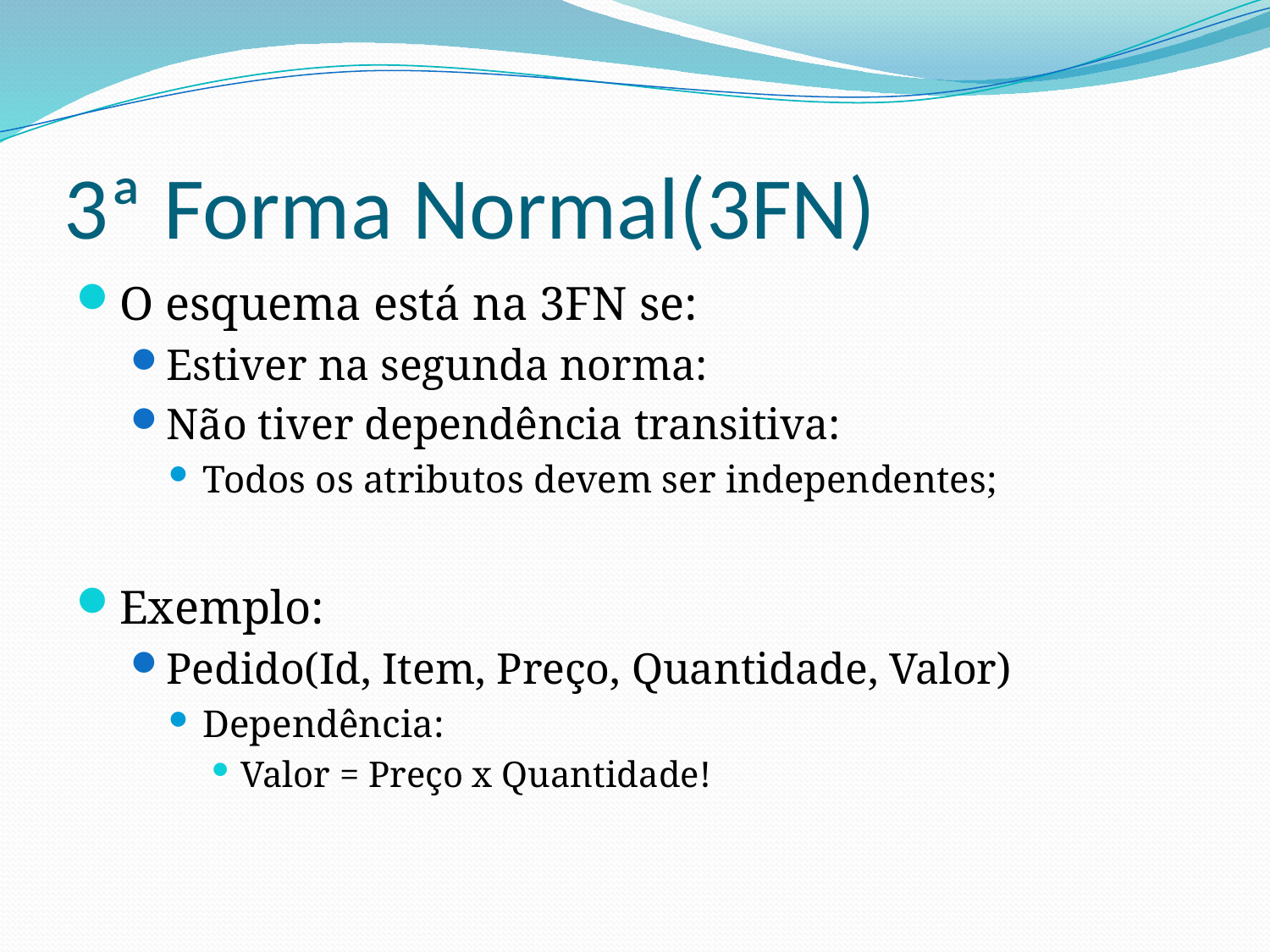

# 3ª Forma Normal(3FN)
O esquema está na 3FN se:
Estiver na segunda norma:
Não tiver dependência transitiva:
Todos os atributos devem ser independentes;

Exemplo:
Pedido(Id, Item, Preço, Quantidade, Valor)
Dependência:
Valor = Preço x Quantidade!